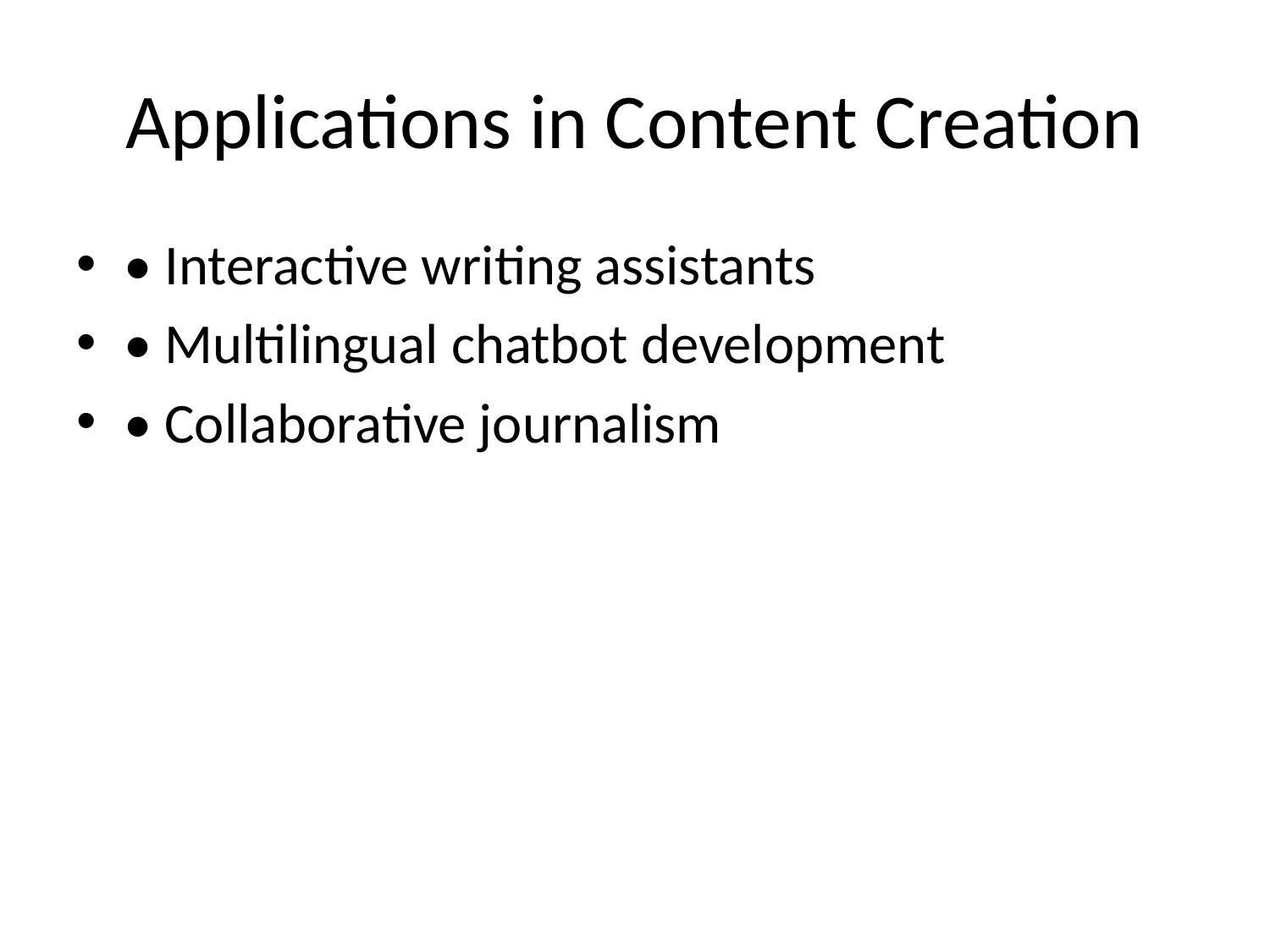

# Applications in Content Creation
• Interactive writing assistants
• Multilingual chatbot development
• Collaborative journalism